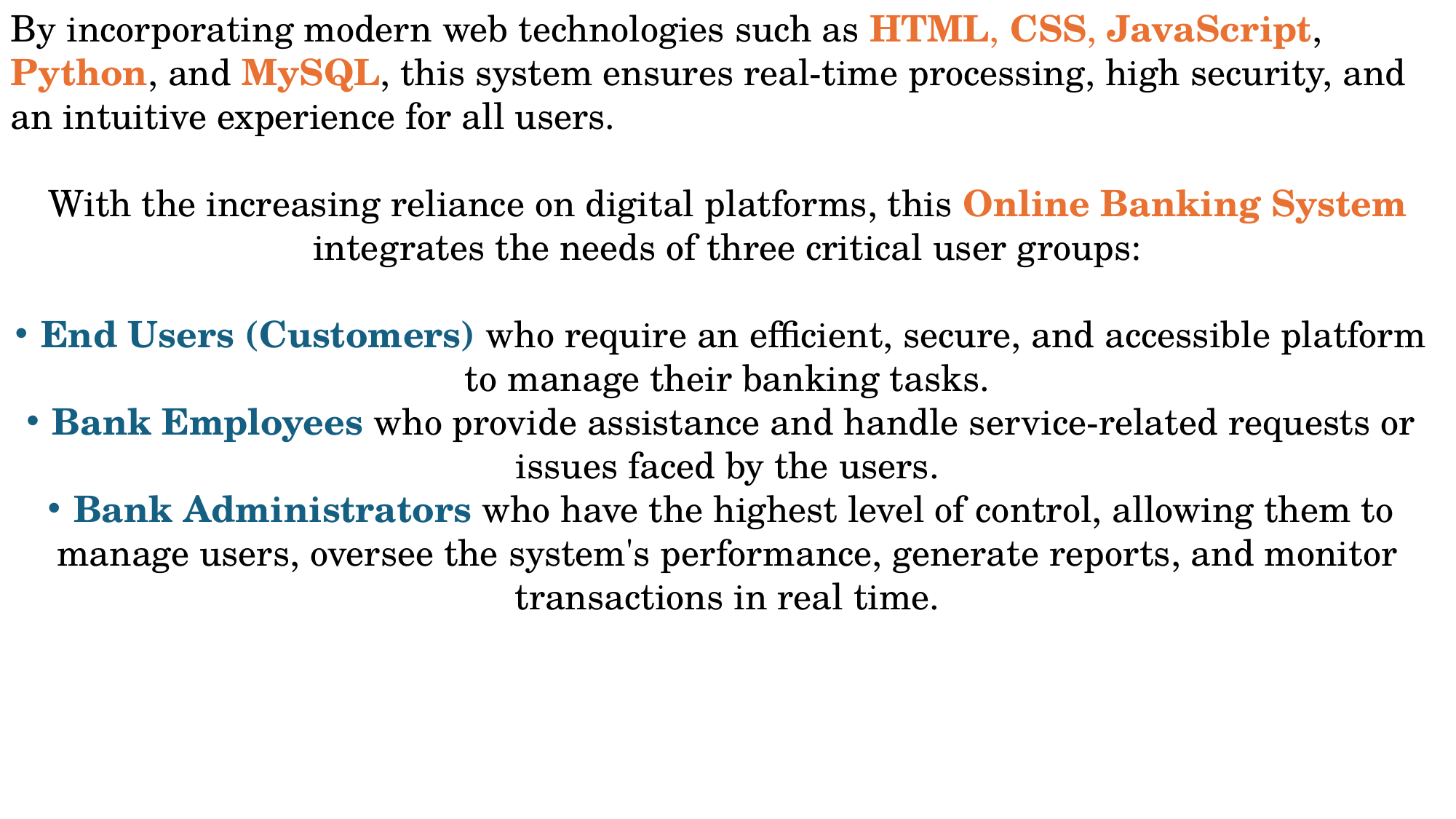

By incorporating modern web technologies such as HTML, CSS, JavaScript, Python, and MySQL, this system ensures real-time processing, high security, and an intuitive experience for all users.

With the increasing reliance on digital platforms, this Online Banking System integrates the needs of three critical user groups:

End Users (Customers) who require an efficient, secure, and accessible platform to manage their banking tasks.
Bank Employees who provide assistance and handle service-related requests or
issues faced by the users.
Bank Administrators who have the highest level of control, allowing them to manage users, oversee the system's performance, generate reports, and monitor transactions in real time.